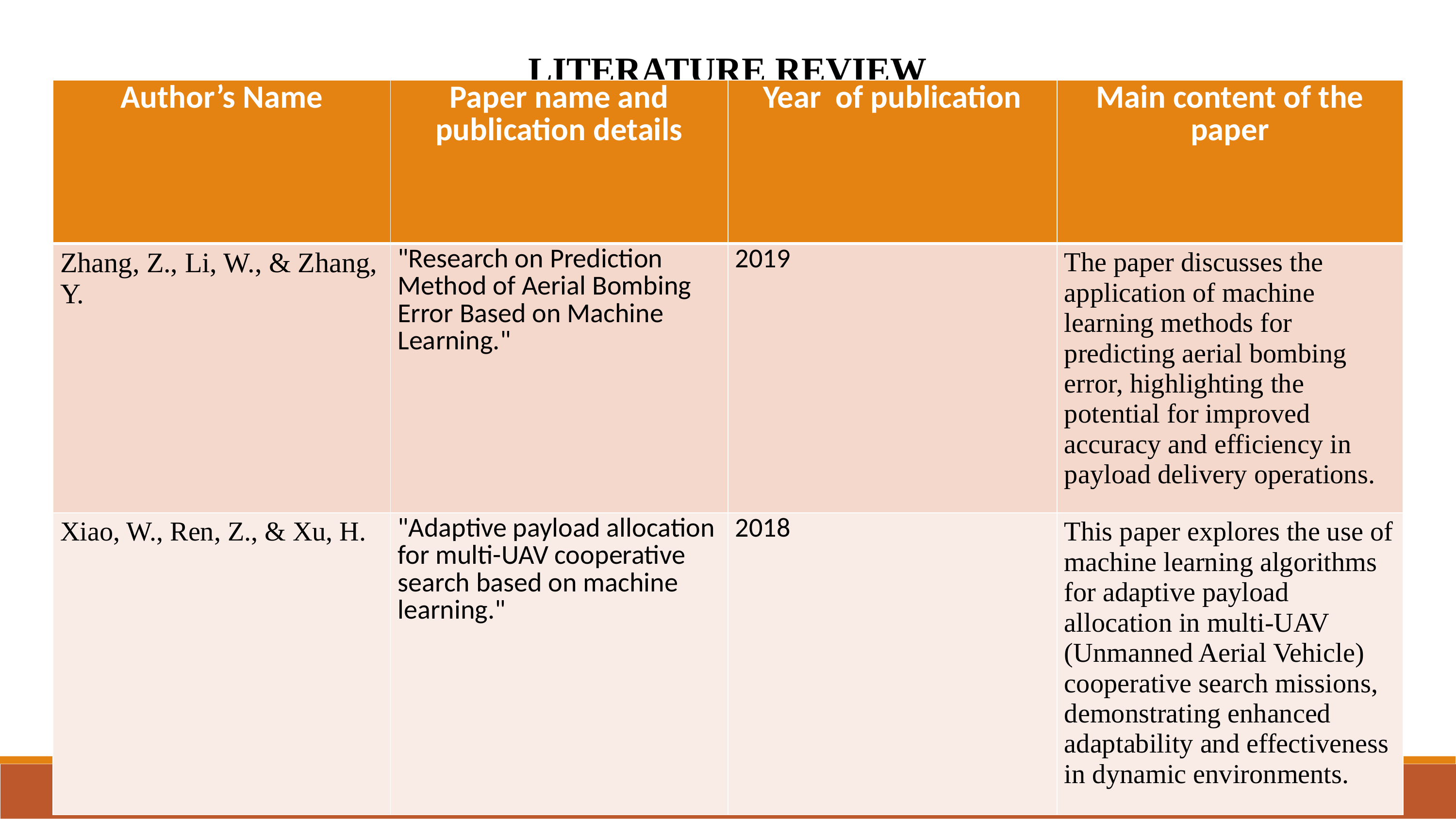

LITERATURE REVIEW
| Author’s Name | Paper name and publication details | Year of publication | Main content of the paper |
| --- | --- | --- | --- |
| Zhang, Z., Li, W., & Zhang, Y. | "Research on Prediction Method of Aerial Bombing Error Based on Machine Learning." | 2019 | The paper discusses the application of machine learning methods for predicting aerial bombing error, highlighting the potential for improved accuracy and efficiency in payload delivery operations. |
| Xiao, W., Ren, Z., & Xu, H. | "Adaptive payload allocation for multi-UAV cooperative search based on machine learning." | 2018 | This paper explores the use of machine learning algorithms for adaptive payload allocation in multi-UAV (Unmanned Aerial Vehicle) cooperative search missions, demonstrating enhanced adaptability and effectiveness in dynamic environments. |
April 4,2024
DEPARTMENT OF COMPUTER SCIENCE & ENGINEERING   / MEDICLASSIFY: AI POWERED MEDICAL IMAGE DIAGNOSIS
9